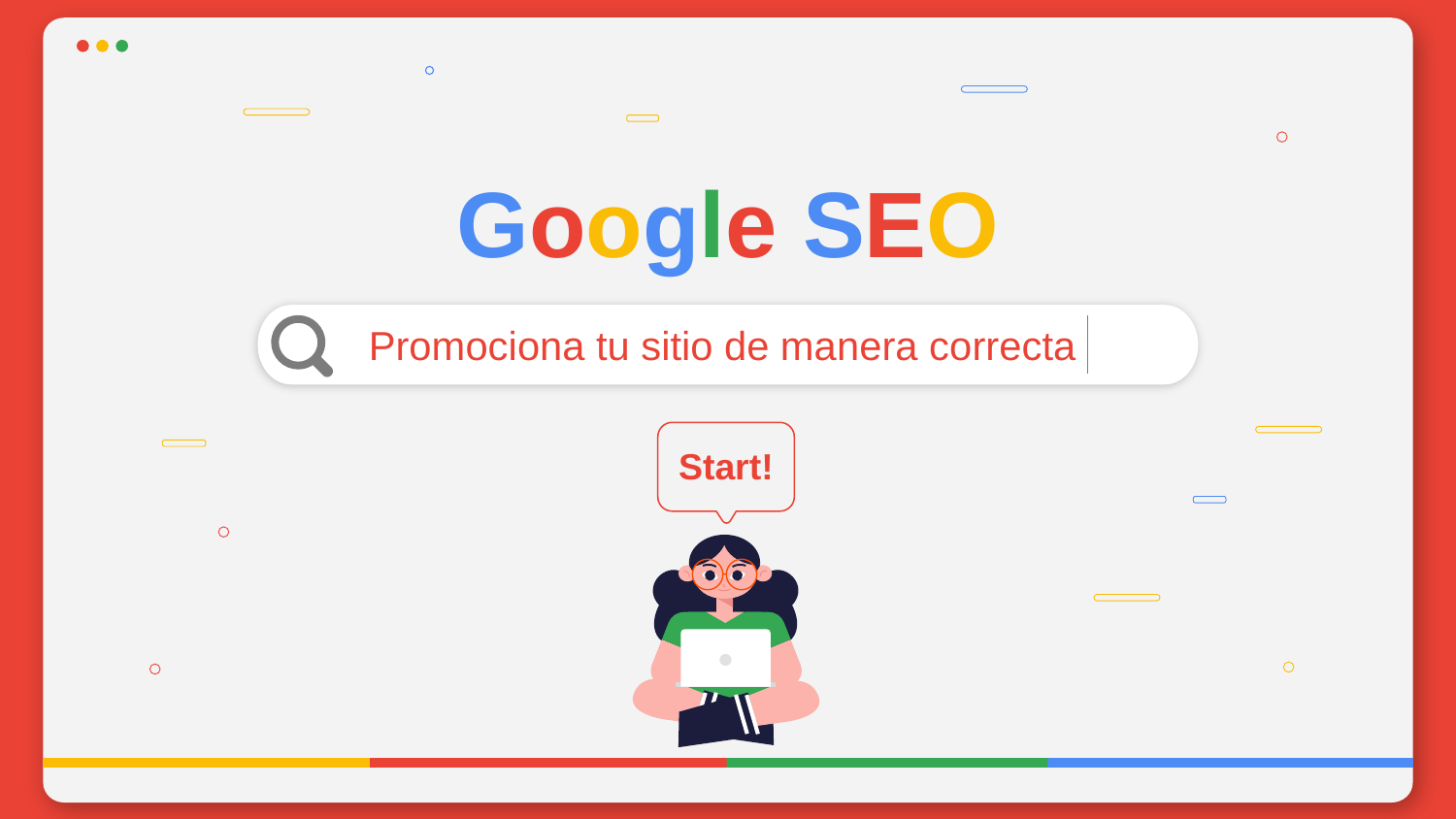

# Google SEO
Promociona tu sitio de manera correcta
Start!